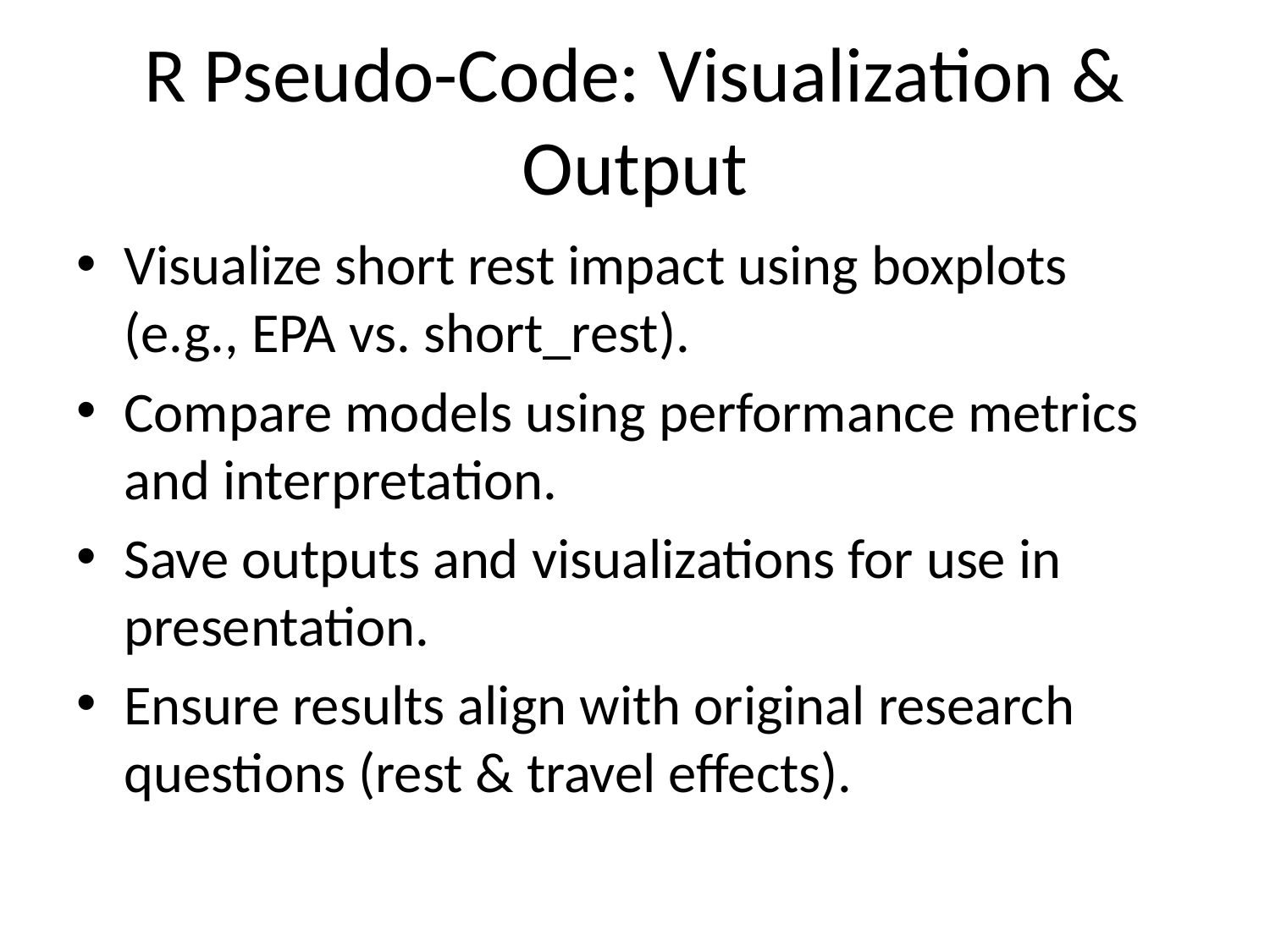

# R Pseudo-Code: Visualization & Output
Visualize short rest impact using boxplots (e.g., EPA vs. short_rest).
Compare models using performance metrics and interpretation.
Save outputs and visualizations for use in presentation.
Ensure results align with original research questions (rest & travel effects).